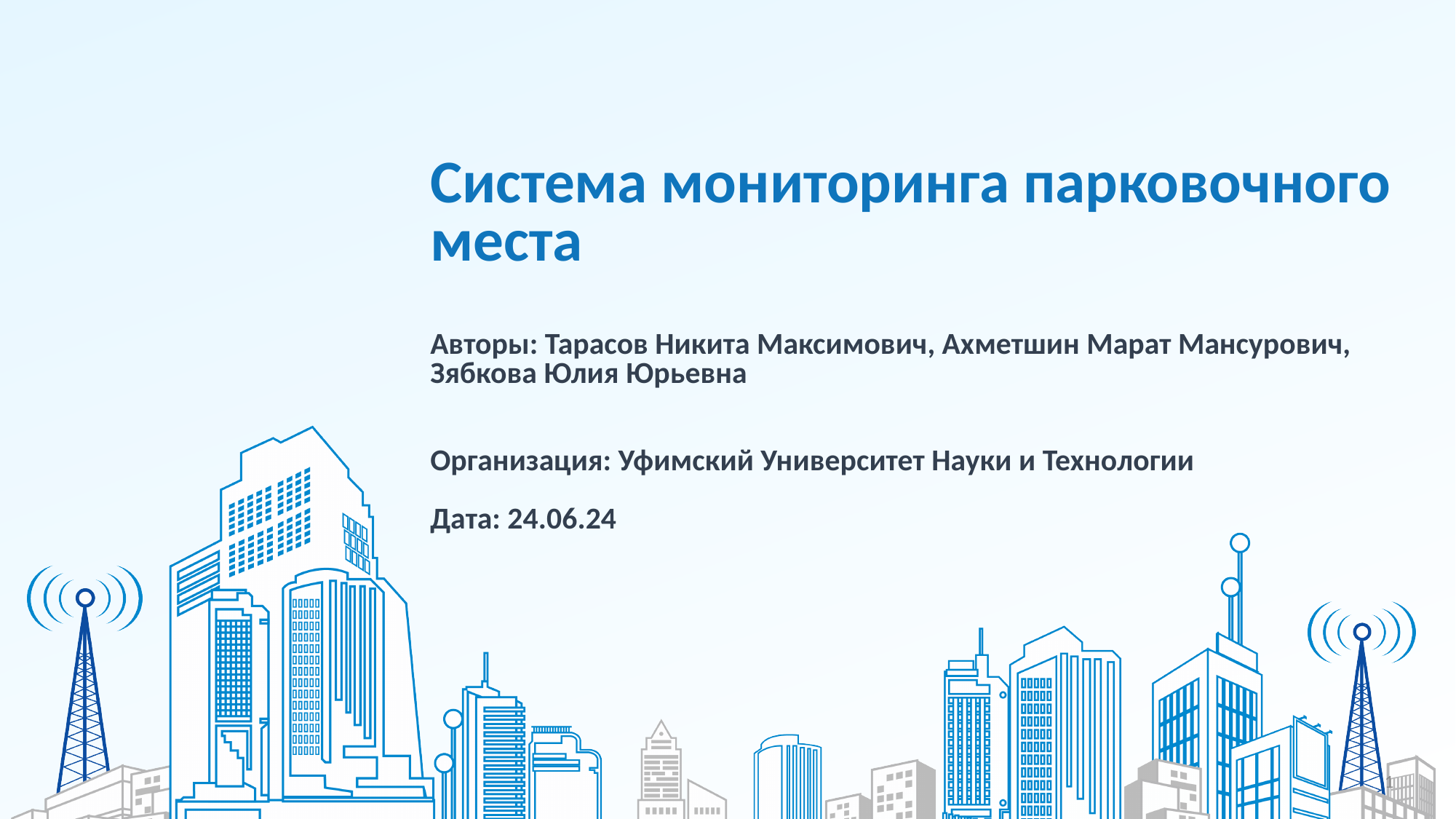

# Система мониторинга парковочного места Авторы: Тарасов Никита Максимович, Ахметшин Марат Мансурович, Зябкова Юлия Юрьевна Организация: Уфимский Университет Науки и Технологии Дата: 24.06.24
1